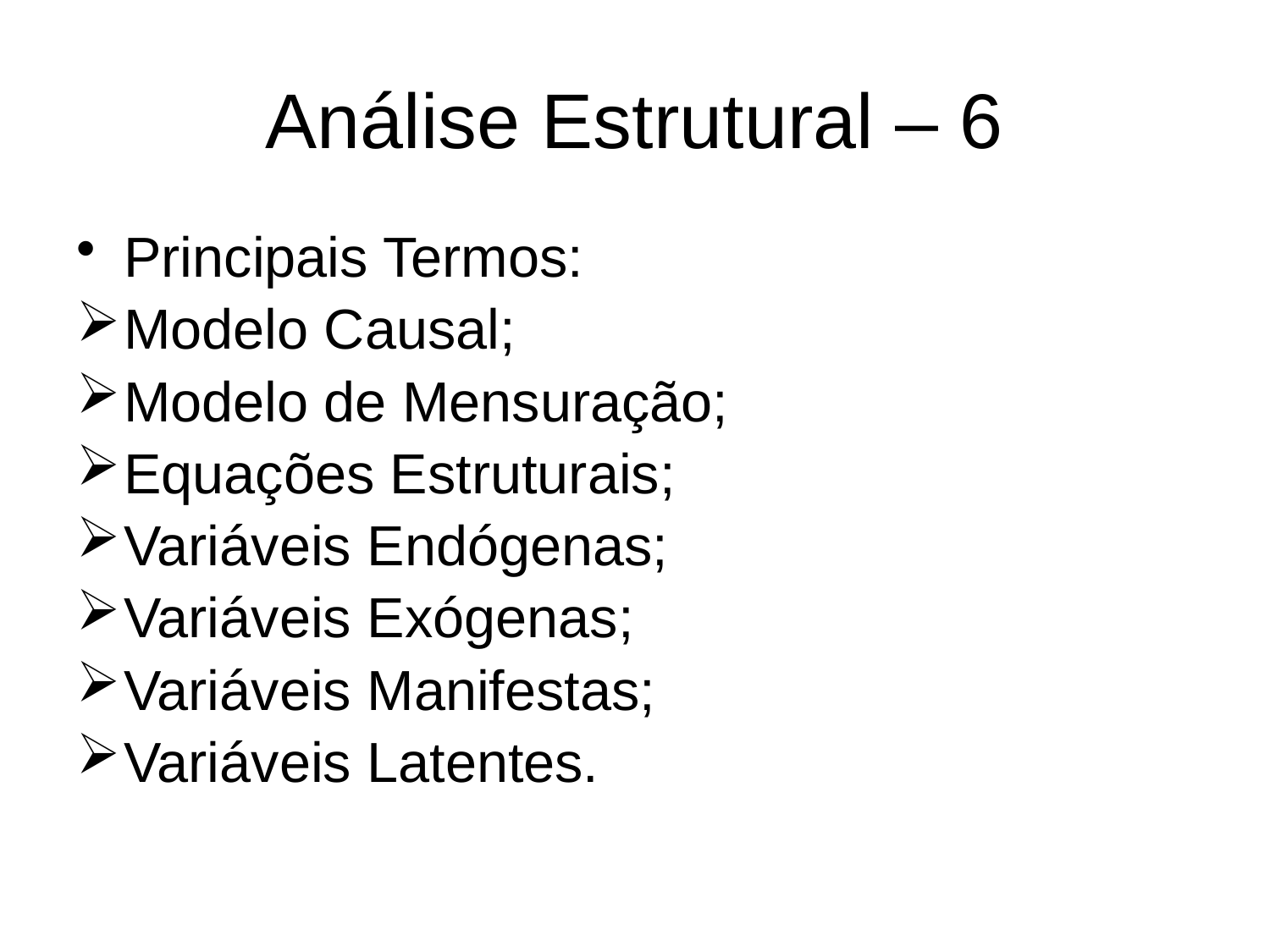

# Análise Estrutural – 6
Principais Termos:
Modelo Causal;
Modelo de Mensuração;
Equações Estruturais;
Variáveis Endógenas;
Variáveis Exógenas;
Variáveis Manifestas;
Variáveis Latentes.